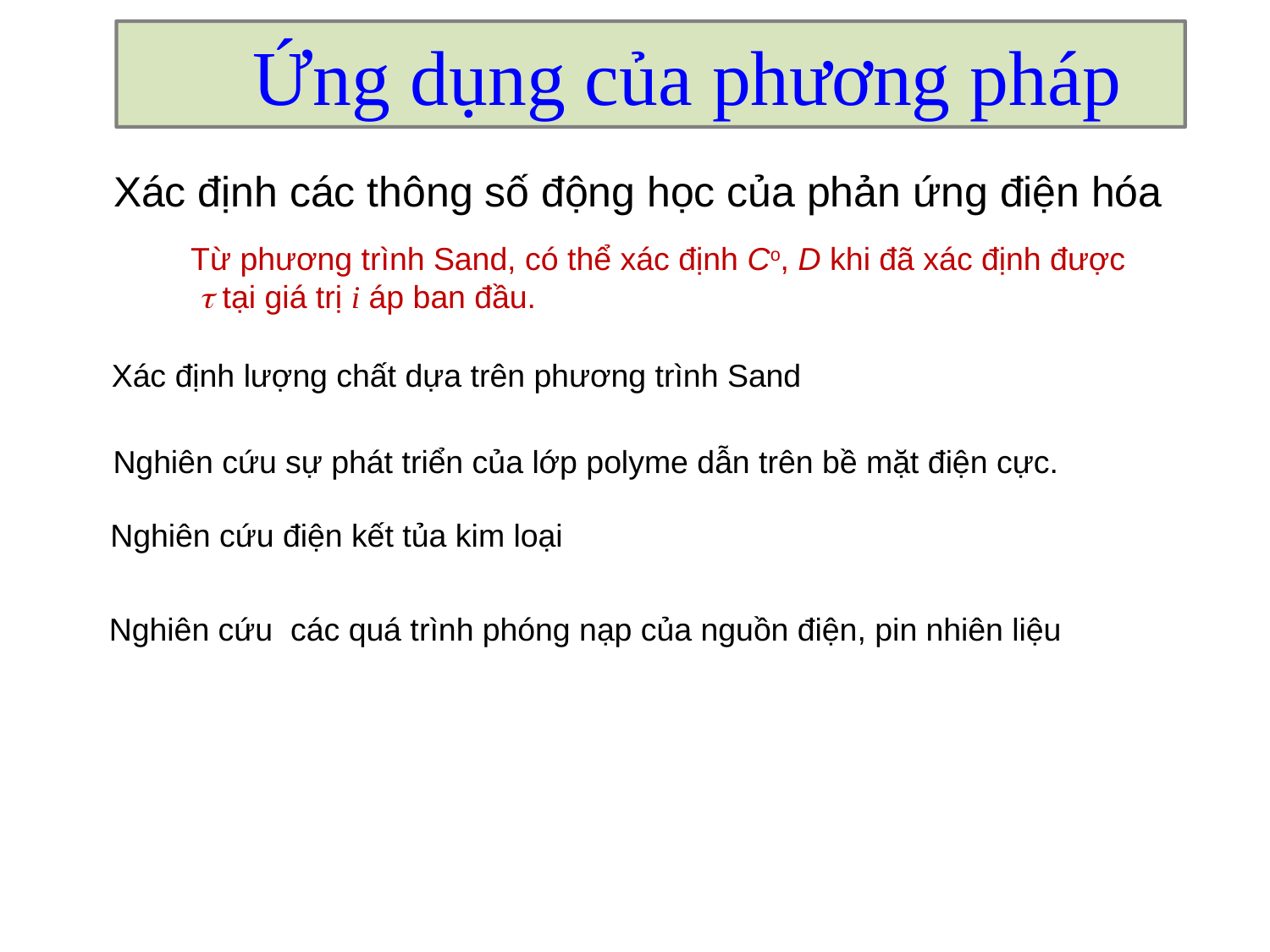

Ứng dụng của phương pháp

Xác định các thông số động học của phản ứng điện hóa
Từ phương trình Sand, có thể xác định Co, D khi đã xác định được
 τ tại giá trị i áp ban đầu.
Xác định lượng chất dựa trên phương trình Sand
Nghiên cứu sự phát triển của lớp polyme dẫn trên bề mặt điện cực.
Nghiên cứu điện kết tủa kim loại
Nghiên cứu  các quá trình phóng nạp của nguồn điện, pin nhiên liệu